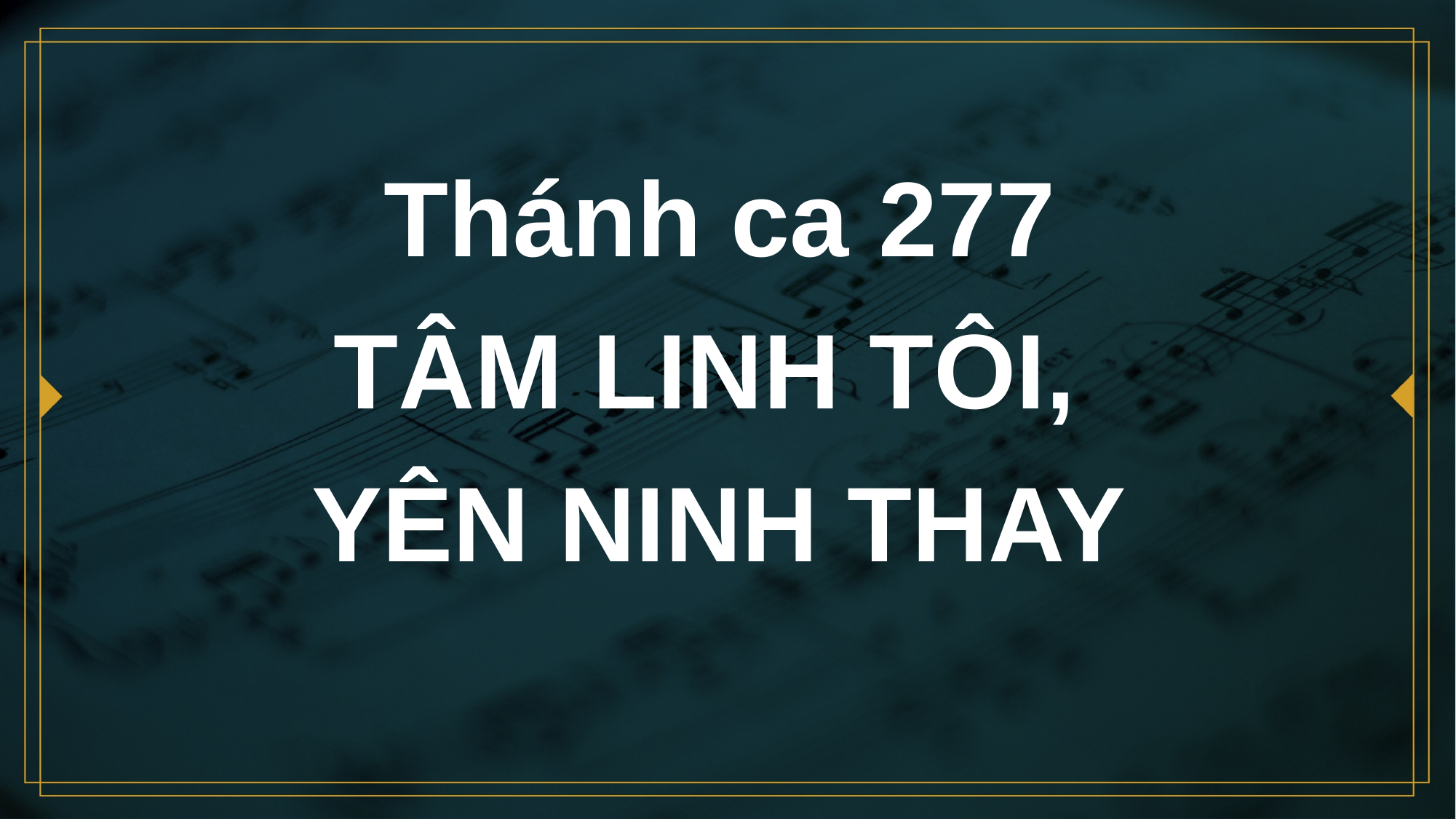

# Thánh ca 277 TÂM LINH TÔI, YÊN NINH THAY